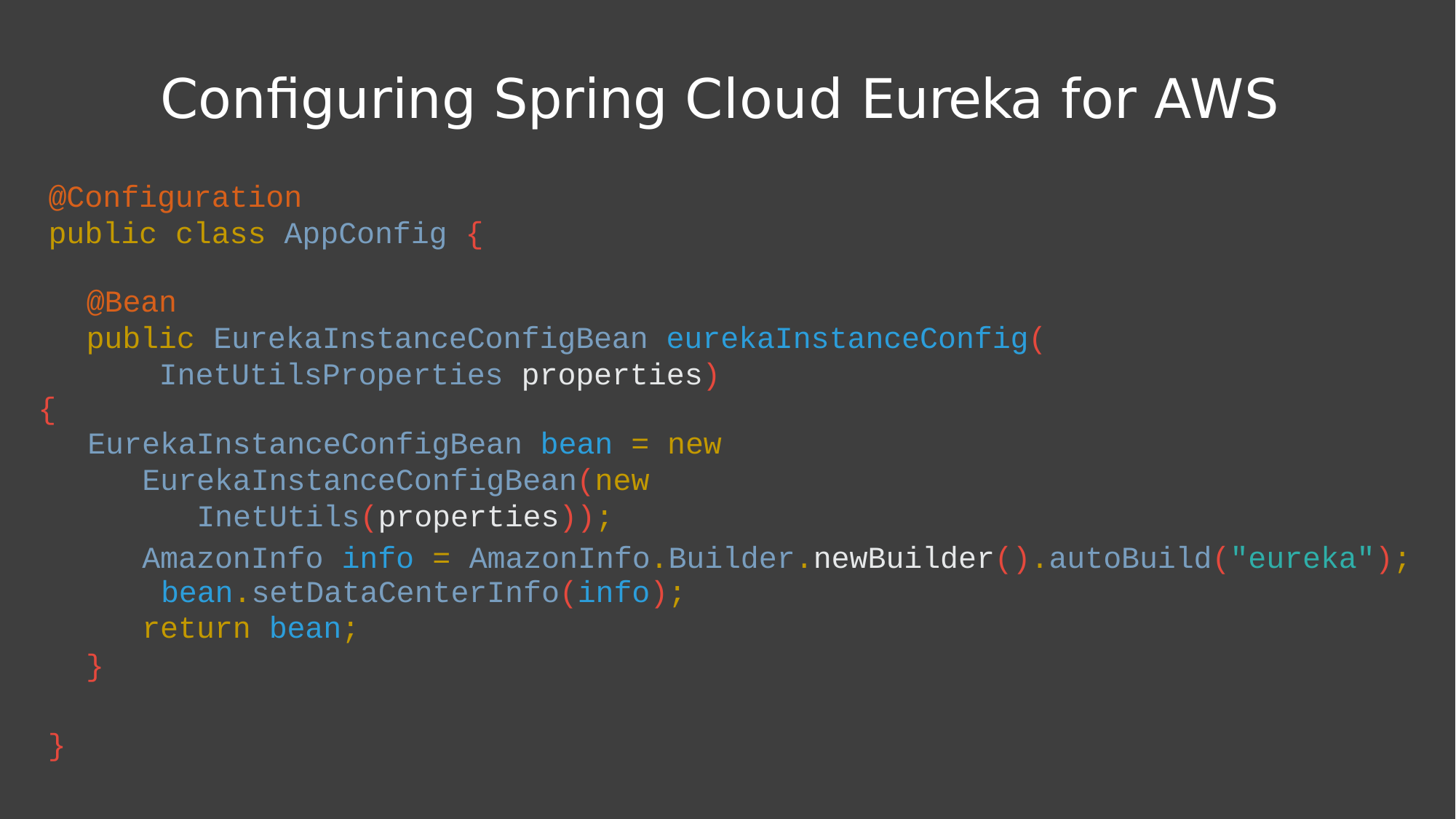

# Configuring Spring Cloud Eureka for AWS
@Configuration
public class AppConfig {
@Bean
public EurekaInstanceConfigBean eurekaInstanceConfig(  InetUtilsProperties properties)
{
EurekaInstanceConfigBean bean = new
EurekaInstanceConfigBean(new InetUtils(properties));
AmazonInfo info = AmazonInfo.Builder.newBuilder().autoBuild("eureka");  bean.setDataCenterInfo(info);
return bean;
}

}
52